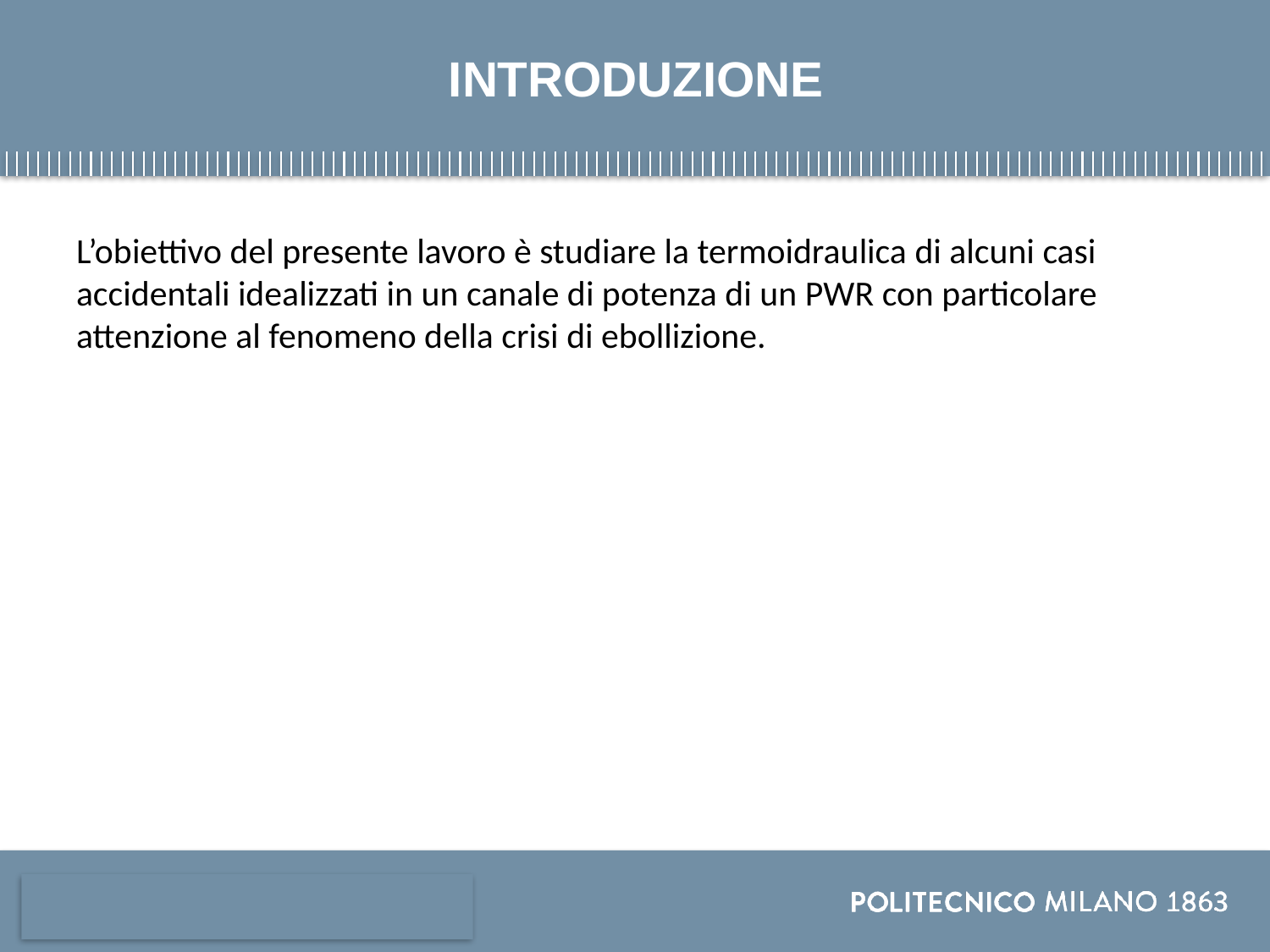

# INTRODUZIONE
L’obiettivo del presente lavoro è studiare la termoidraulica di alcuni casi accidentali idealizzati in un canale di potenza di un PWR con particolare attenzione al fenomeno della crisi di ebollizione.